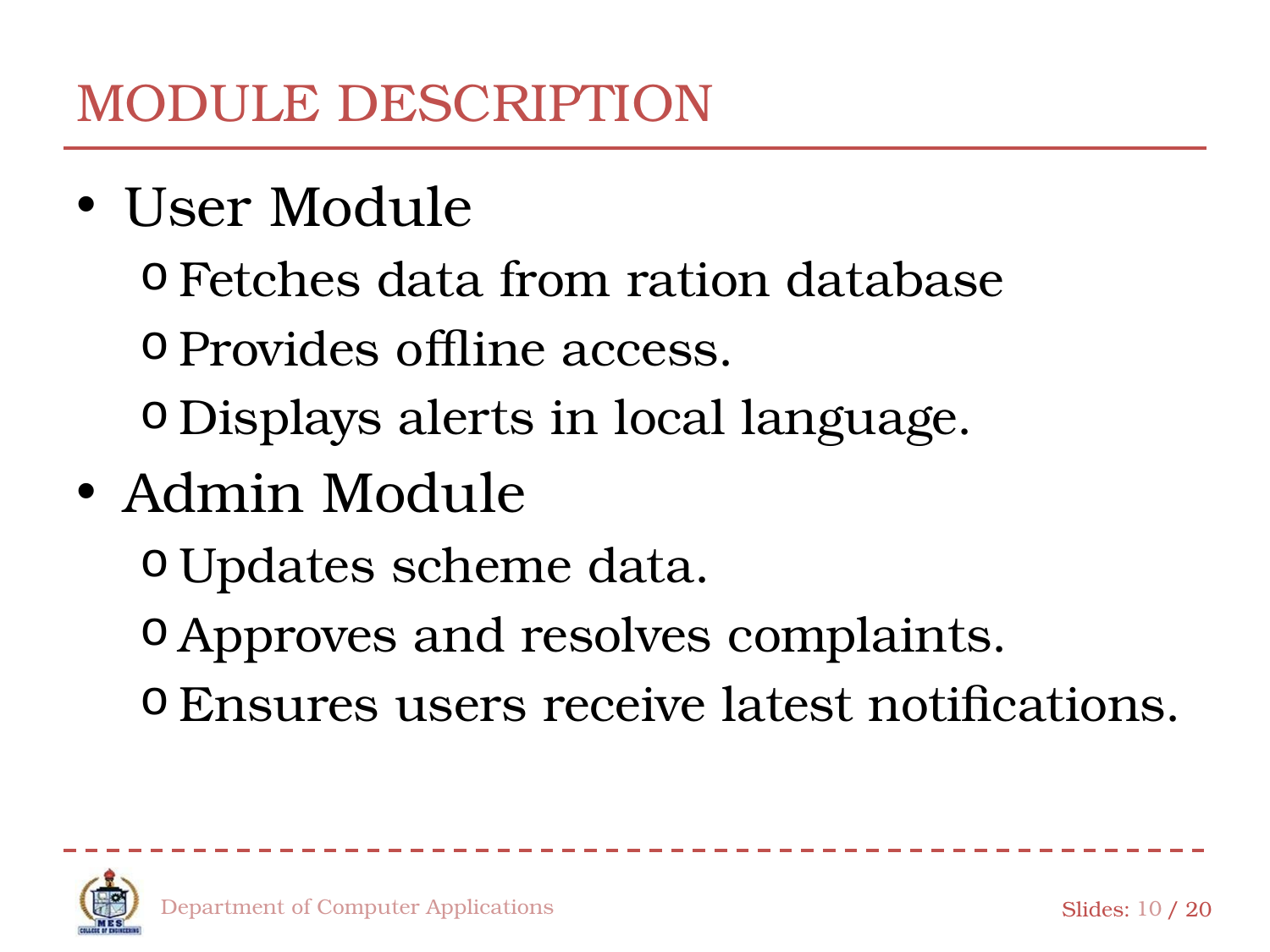

# MODULE DESCRIPTION
User Module
Fetches data from ration database
Provides offline access.
Displays alerts in local language.
Admin Module
Updates scheme data.
Approves and resolves complaints.
Ensures users receive latest notifications.

Department of Computer Applications
10